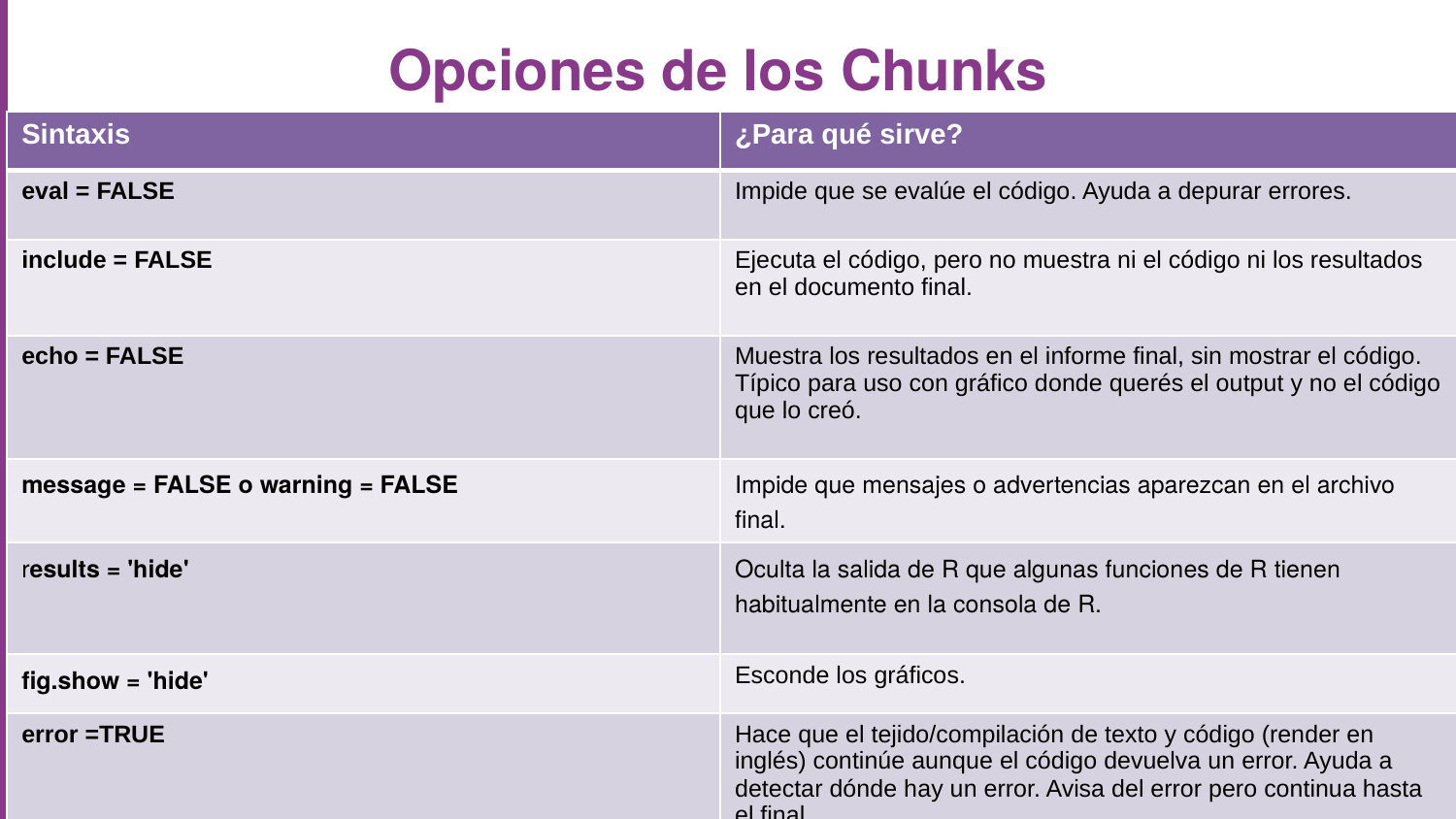

# Opciones de los Chunks
| Sintaxis | ¿Para qué sirve? |
| --- | --- |
| eval = FALSE | Impide que se evalúe el código. Ayuda a depurar errores. |
| include = FALSE | Ejecuta el código, pero no muestra ni el código ni los resultados en el documento final. |
| echo = FALSE | Muestra los resultados en el informe final, sin mostrar el código. Típico para uso con gráfico donde querés el output y no el código que lo creó. |
| message = FALSE o warning = FALSE | Impide que mensajes o advertencias aparezcan en el archivo final. |
| results = 'hide' | Oculta la salida de R que algunas funciones de R tienen habitualmente en la consola de R. |
| fig.show = 'hide' | Esconde los gráficos. |
| error =TRUE | Hace que el tejido/compilación de texto y código (render en inglés) continúe aunque el código devuelva un error. Ayuda a detectar dónde hay un error. Avisa del error pero continua hasta el final. |